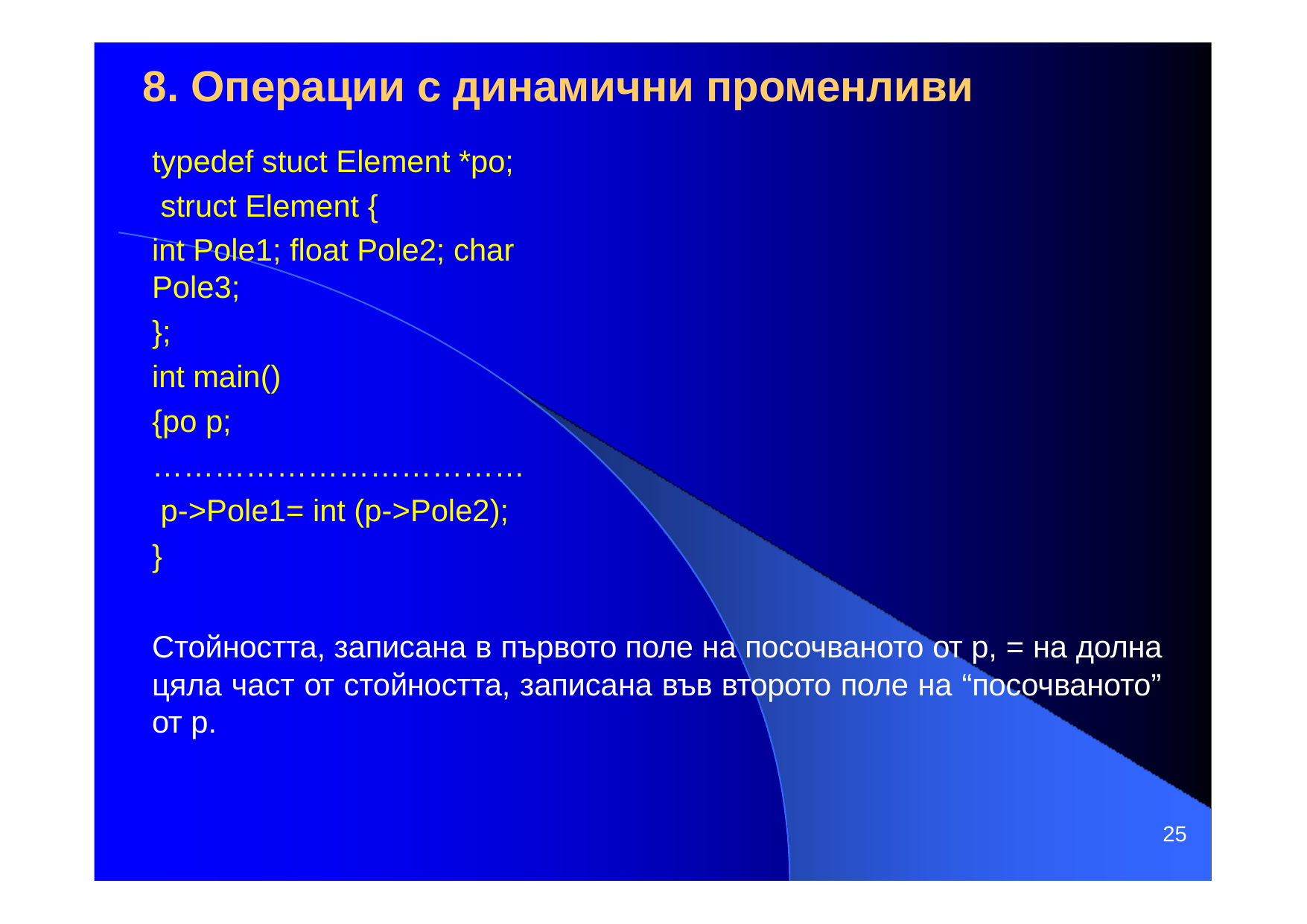

# 8. Операции с динамични променливи
typedef stuct Element *po;  struct Element {
int Pole1; float Pole2; char Pole3;
};
int main()
{po p;
………………………………  p->Pole1= int (p->Pole2);
}

Стойността, записана в първото поле на посочваното от р, = на долна  цяла част от стойността, записана във второто поле на “посочваното”  от р.
25